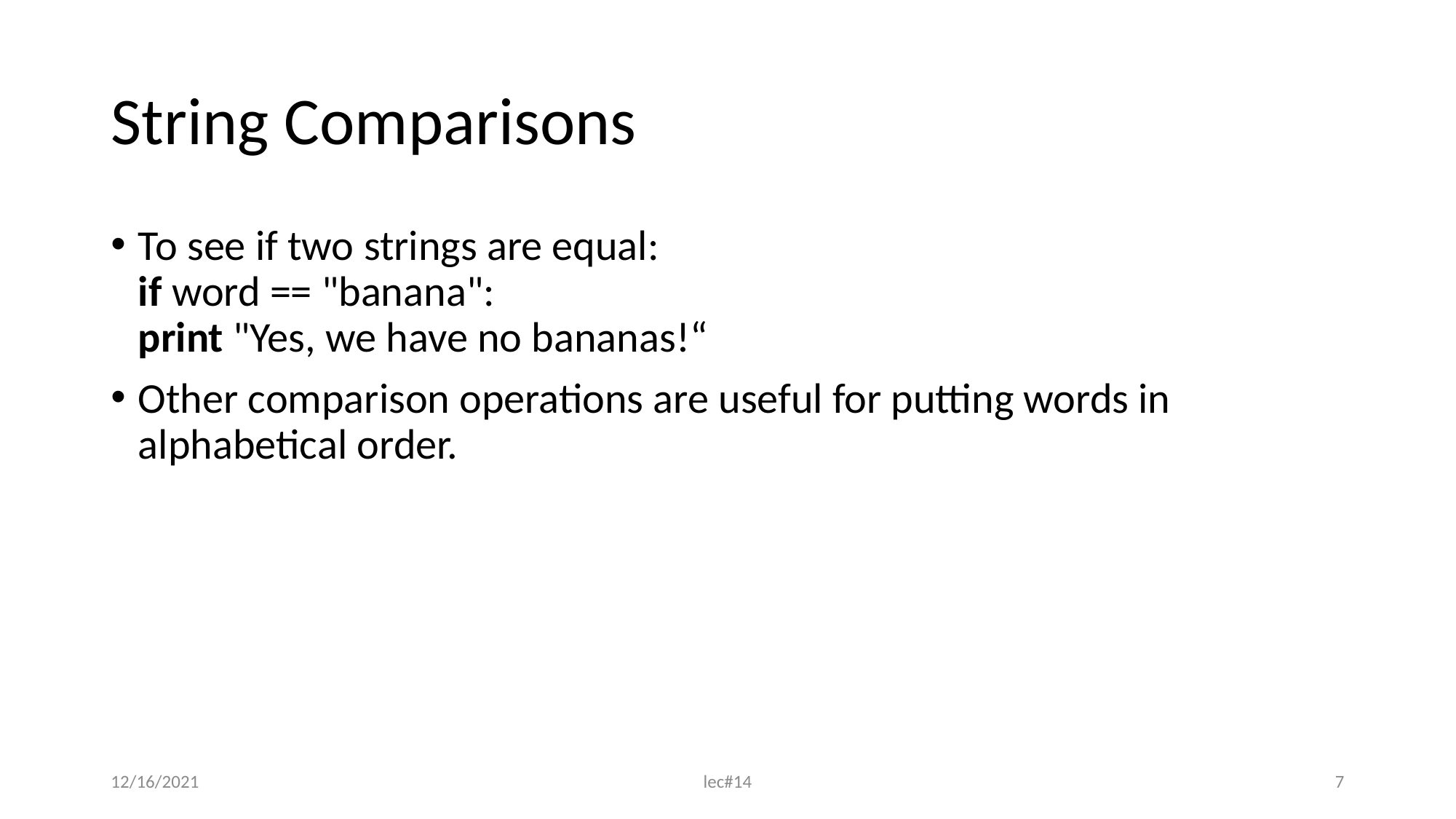

# String Comparisons
To see if two strings are equal:
if word == "banana":
print "Yes, we have no bananas!“
Other comparison operations are useful for putting words in alphabetical order.
12/16/2021
lec#14
7